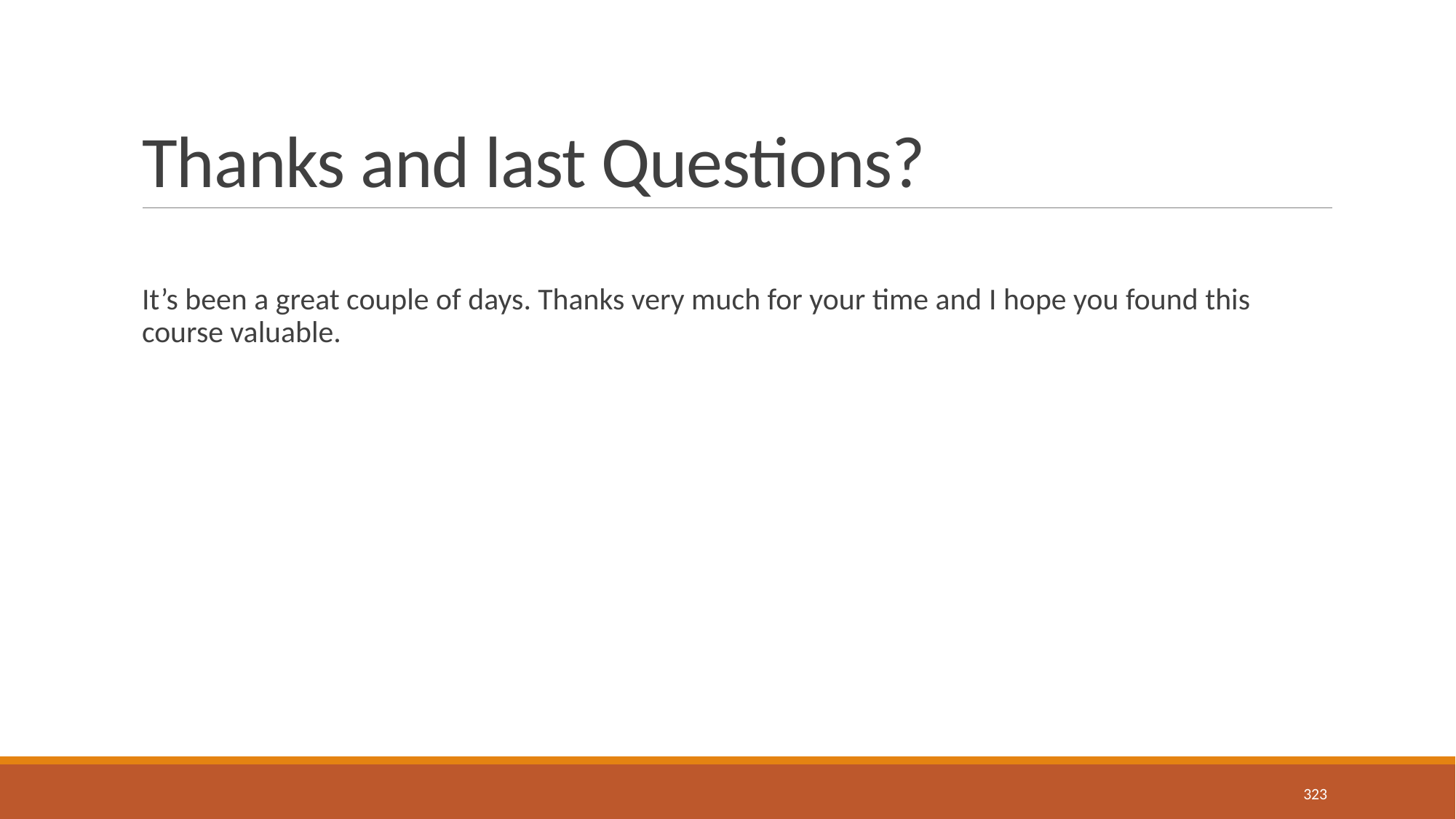

# Thanks and last Questions?

It’s been a great couple of days. Thanks very much for your time and I hope you found this course valuable.

323